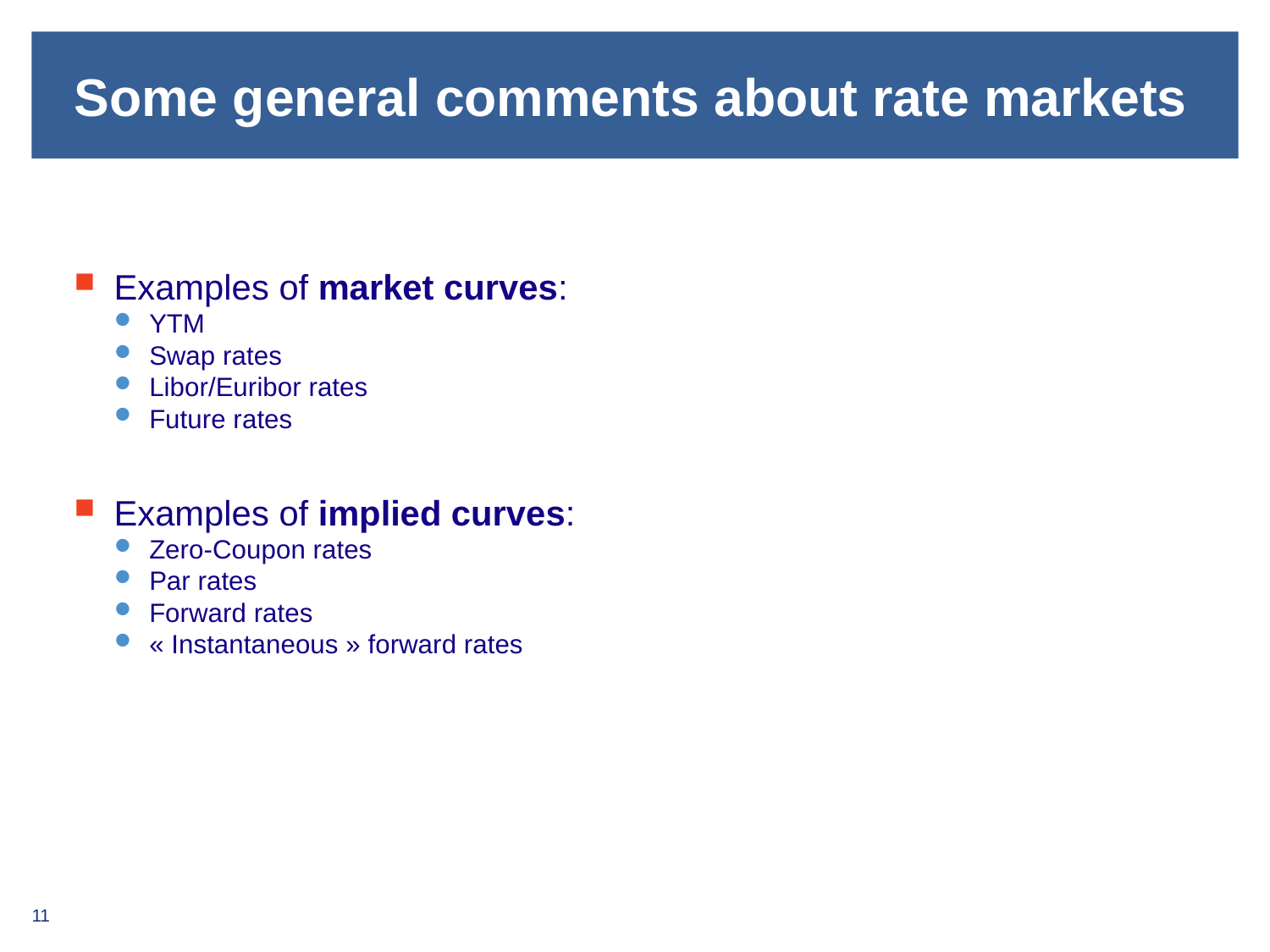

# Some general comments about rate markets

Examples of market curves:
YTM
Swap rates
Libor/Euribor rates
Future rates

Examples of implied curves:
Zero-Coupon rates
Par rates
Forward rates
« Instantaneous » forward rates

11